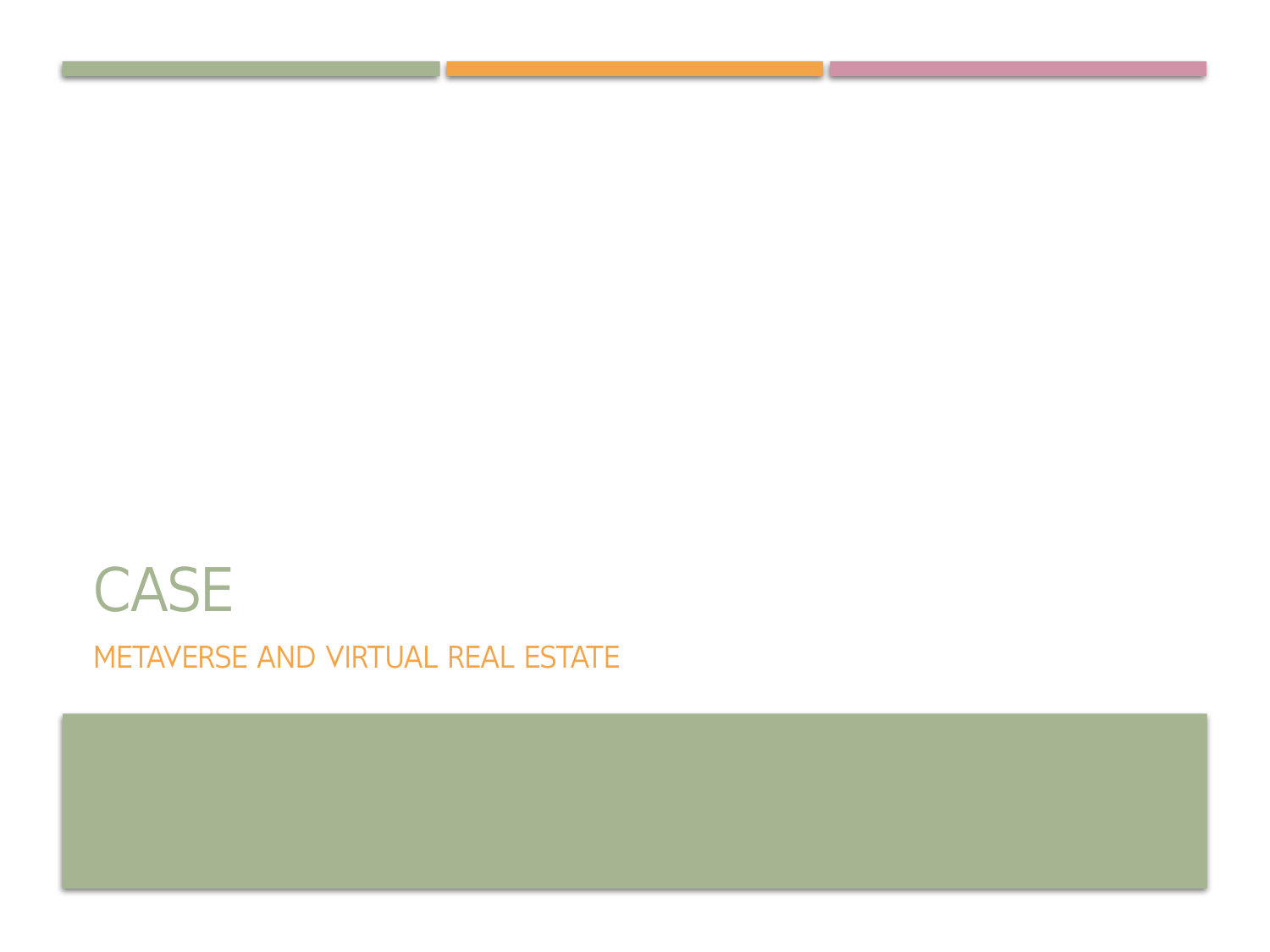

# Case
Metaverse and Virtual Real estate